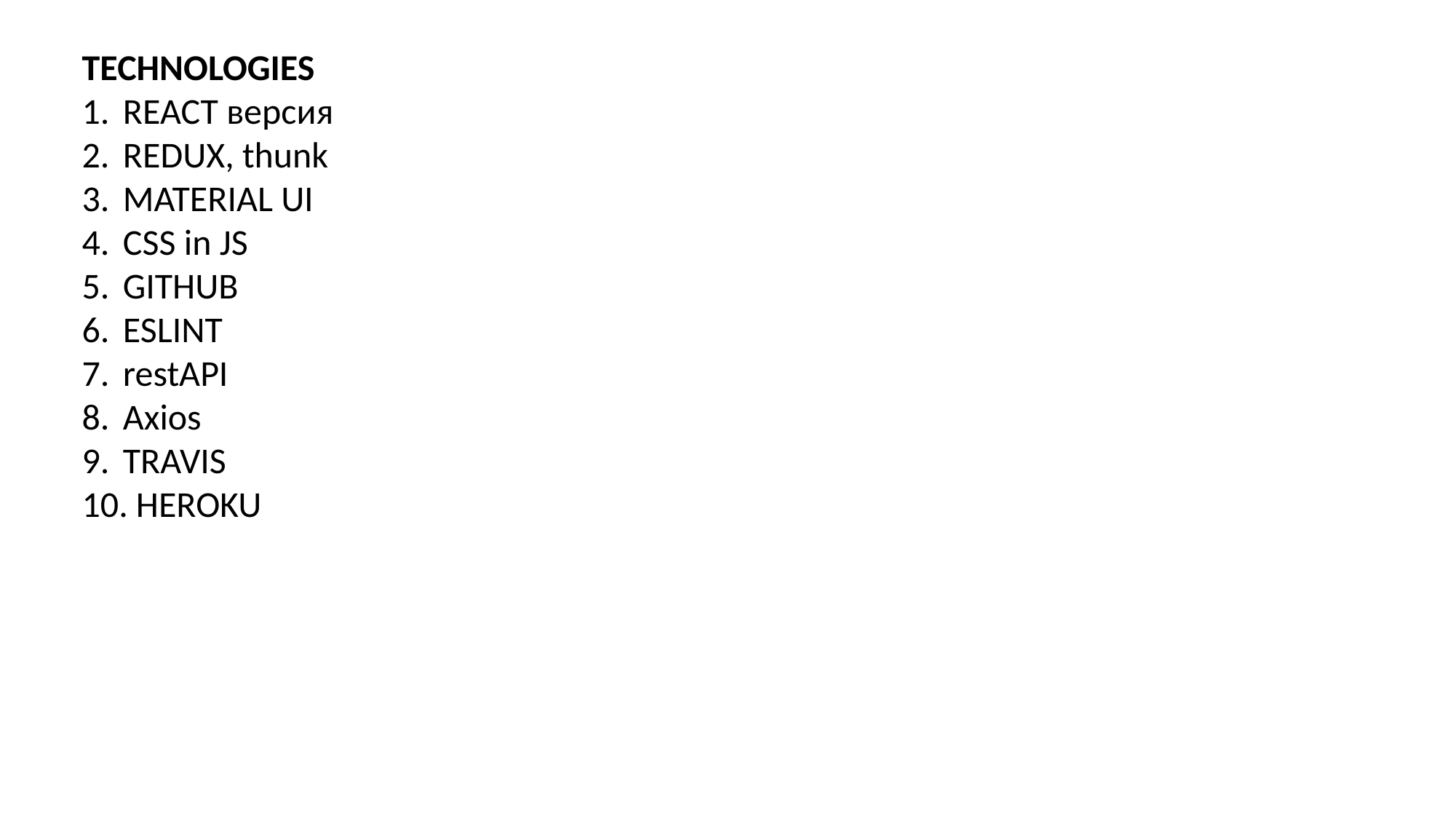

TECHNOLOGIES
REACT версия
REDUX, thunk
MATERIAL UI
CSS in JS
GITHUB
ESLINT
restAPI
Axios
TRAVIS
 HEROKU